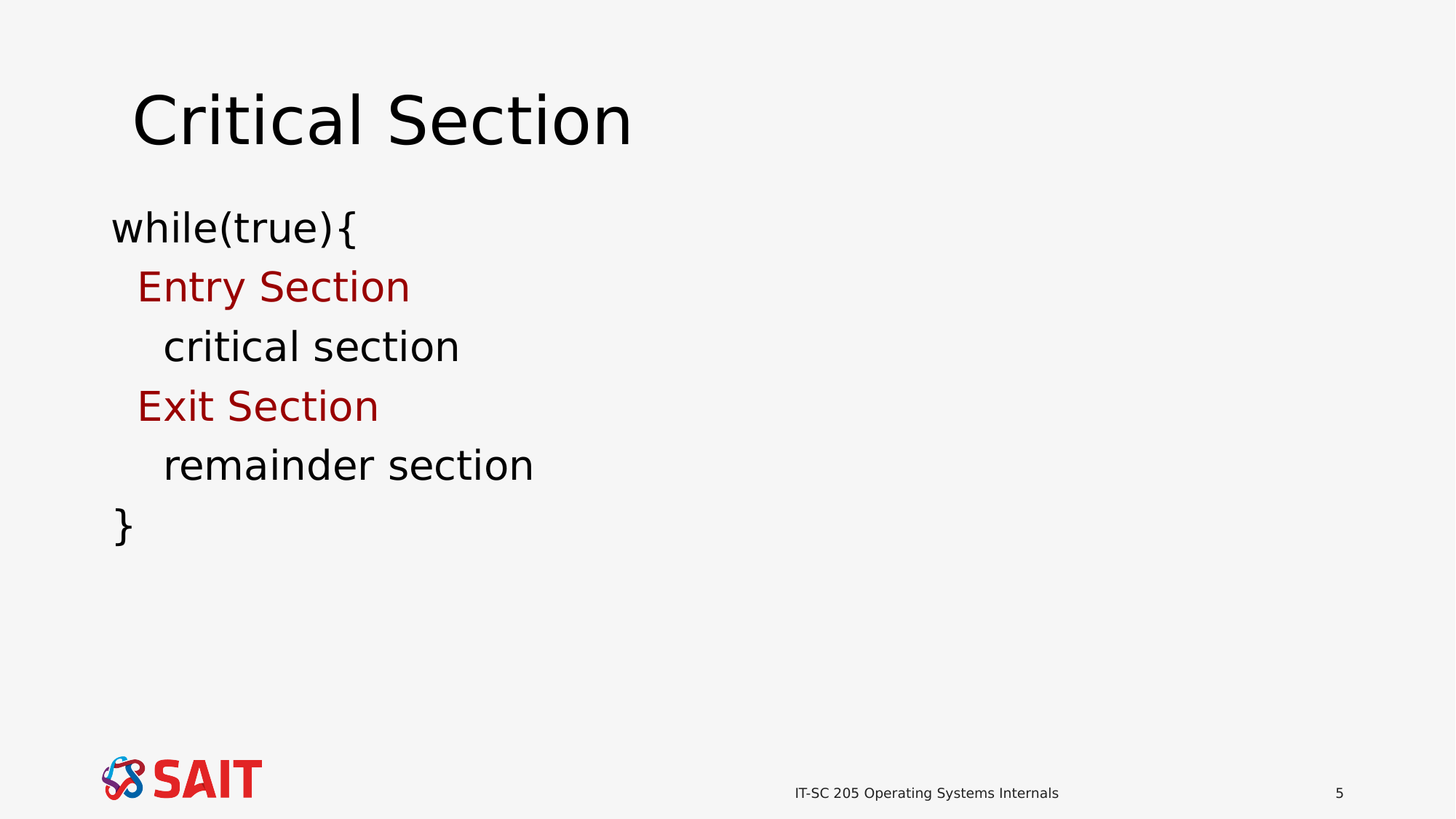

# Critical Section
while(true){
  Entry Section
    critical section
  Exit Section
    remainder section
}

IT-SC 205 Operating Systems Internals
5